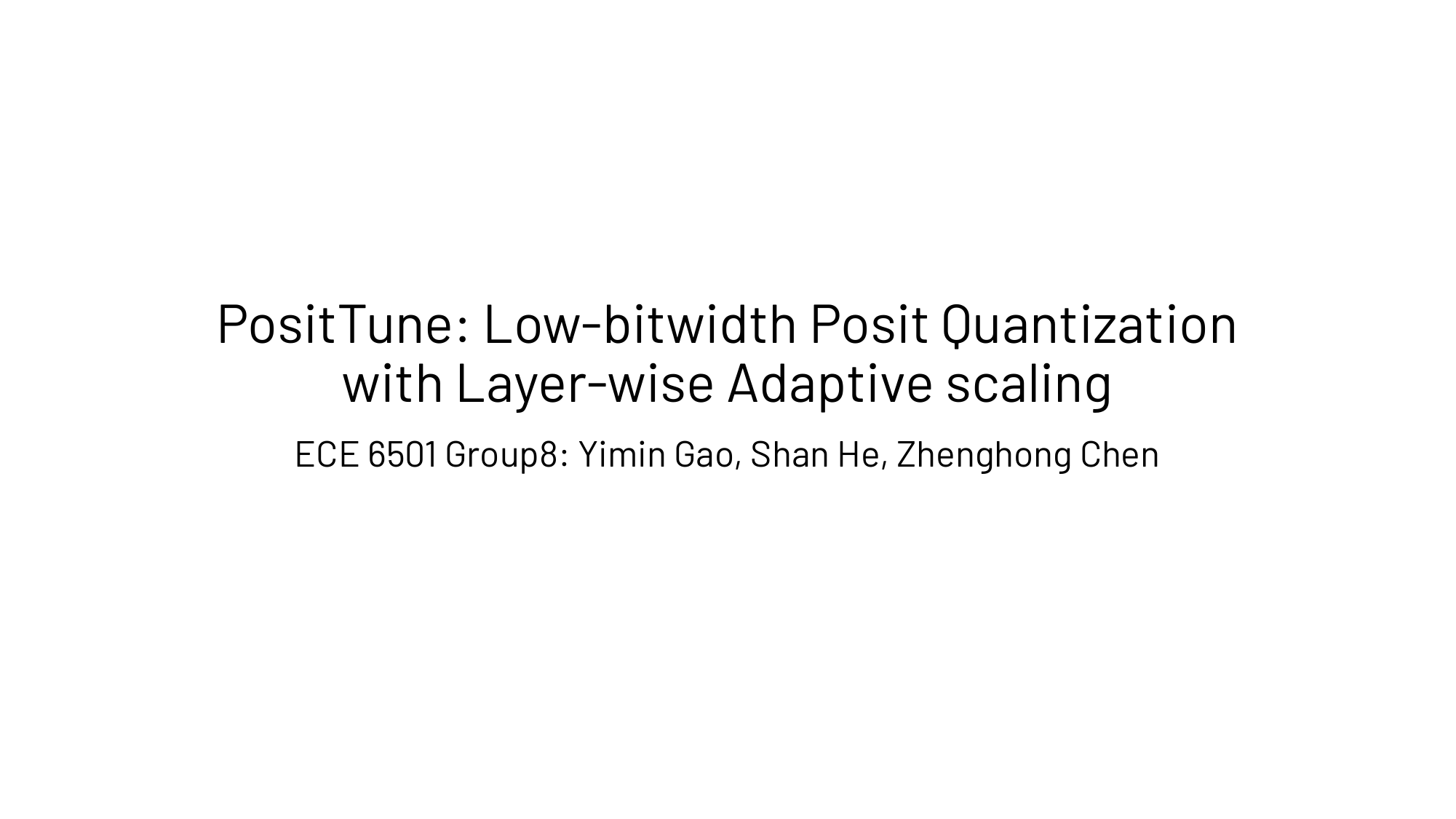

# PositTune: Low-bitwidth Posit Quantization with Layer-wise Adaptive scaling
ECE 6501 Group8: Yimin Gao, Shan He, Zhenghong Chen